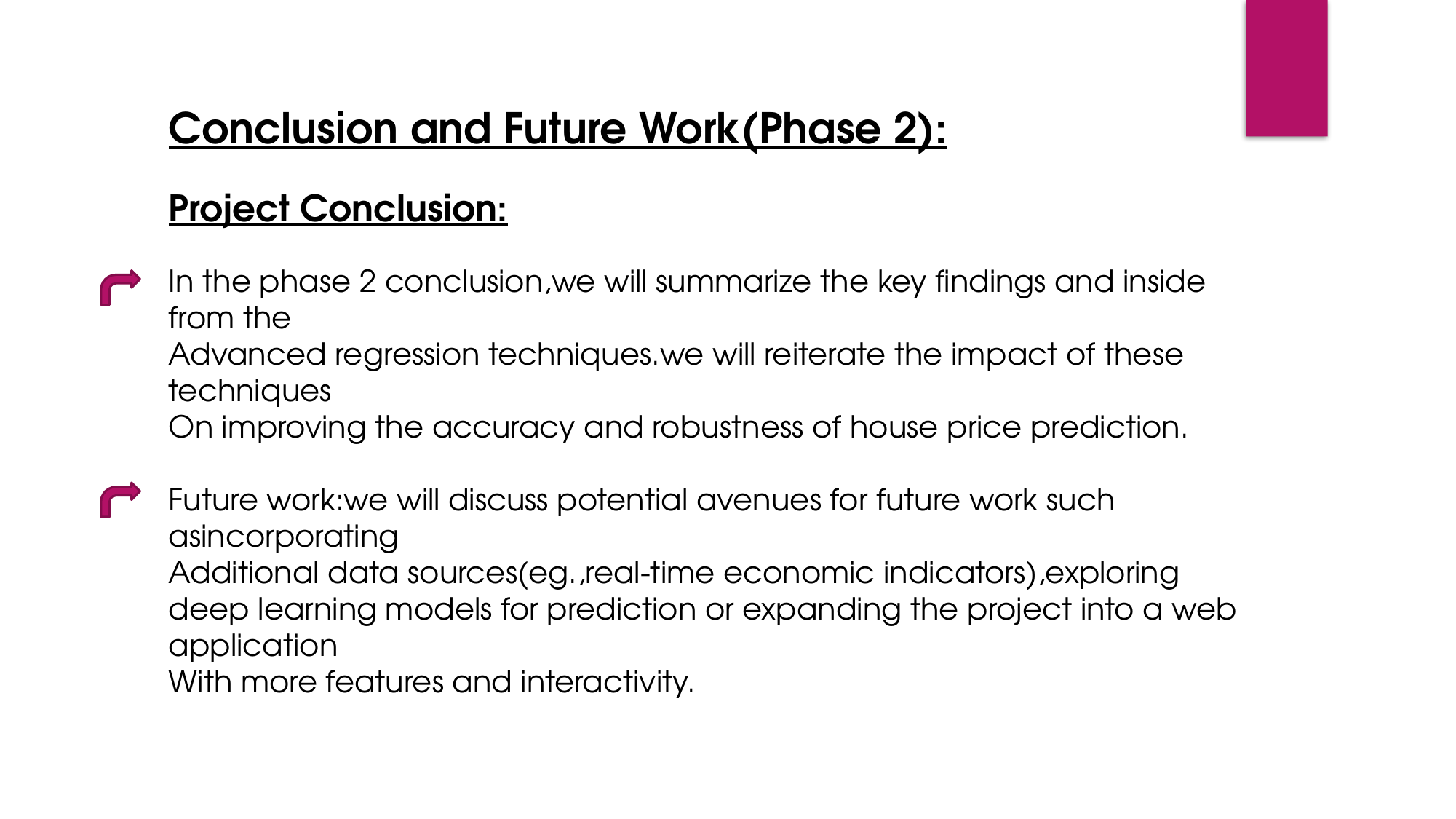

Conclusion and Future Work(Phase 2):

Project Conclusion:

In the phase 2 conclusion,we will summarize the key findings and inside from the
Advanced regression techniques.we will reiterate the impact of these techniques
On improving the accuracy and robustness of house price prediction.

Future work:we will discuss potential avenues for future work such asincorporating
Additional data sources(eg.,real-time economic indicators),exploring deep learning models for prediction or expanding the project into a web application
With more features and interactivity.